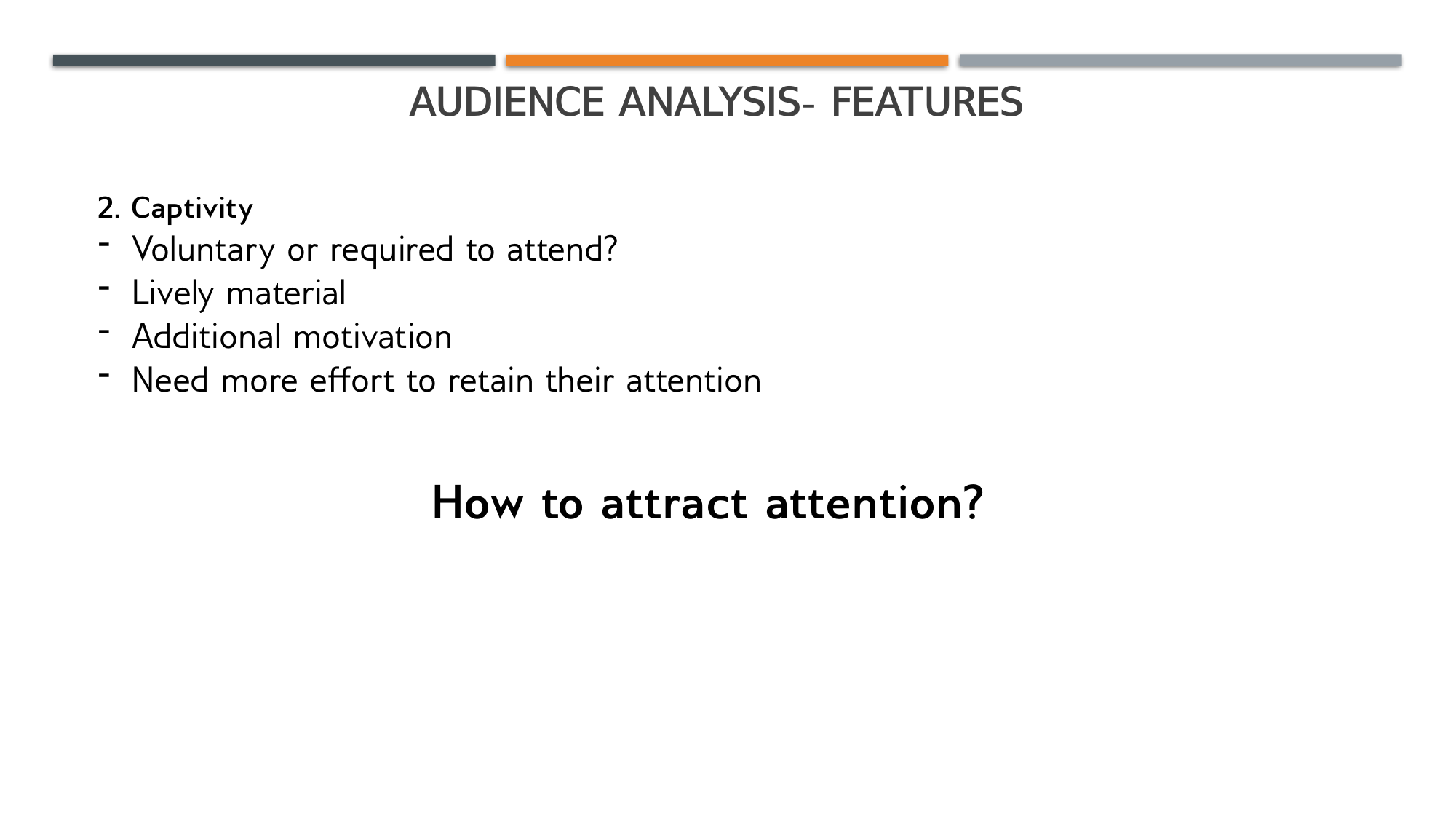

AUDIENCE analysis- FEATURES
2. Captivity
Voluntary or required to attend?
Lively material
Additional motivation
Need more effort to retain their attention

How to attract attention?